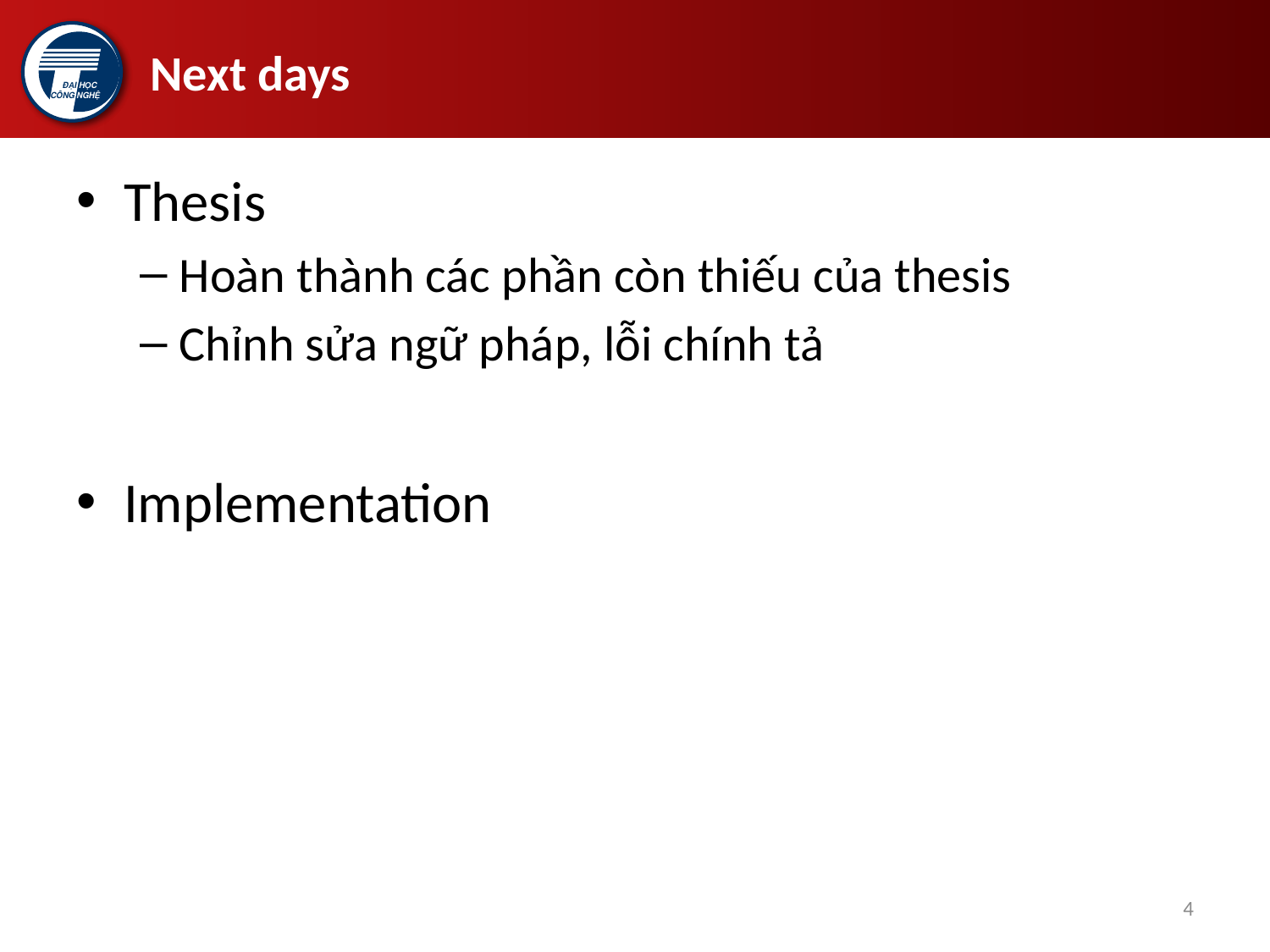

# Next days
Thesis
Hoàn thành các phần còn thiếu của thesis
Chỉnh sửa ngữ pháp, lỗi chính tả

Implementation

4